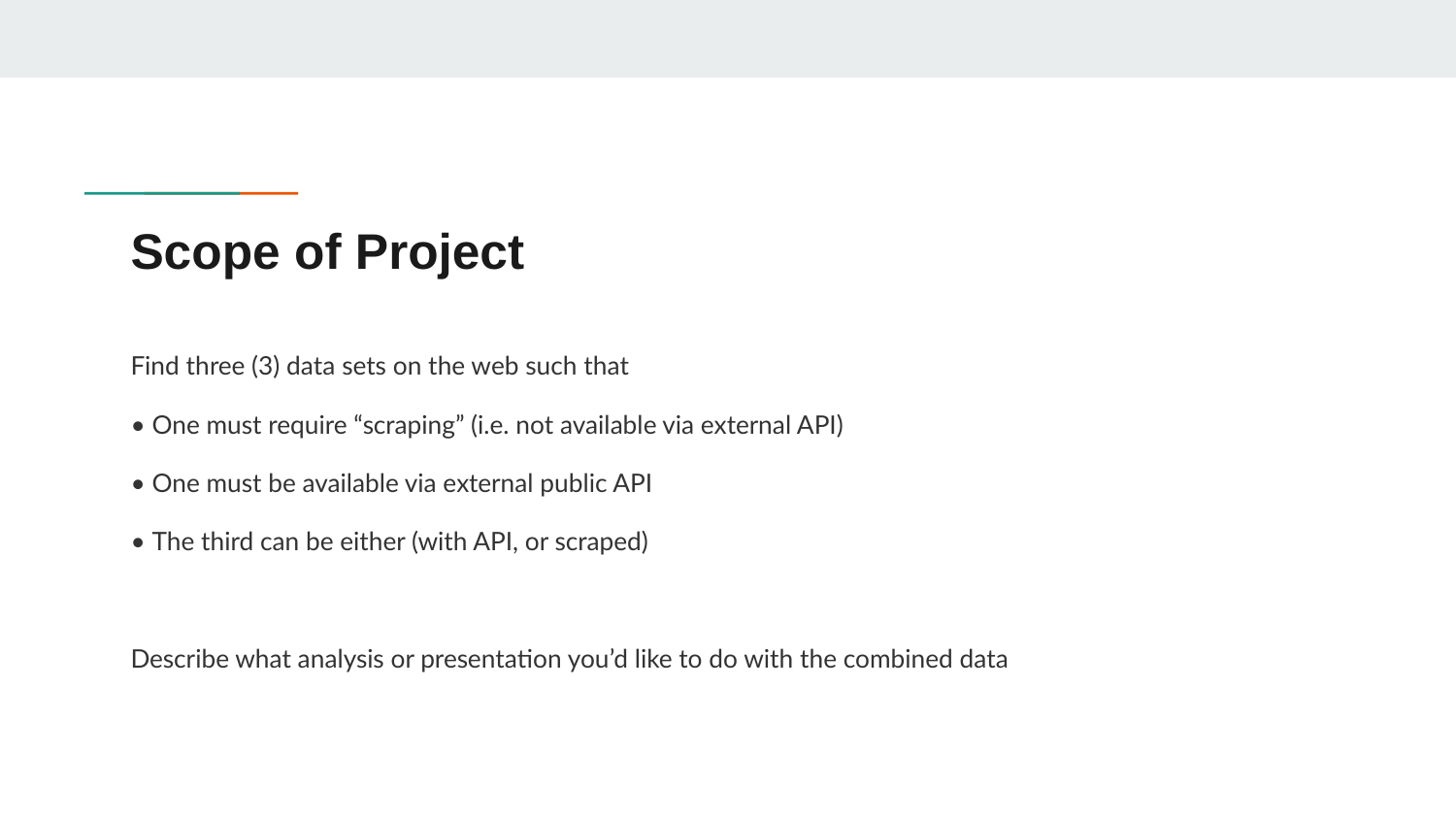

# Scope of Project
Find three (3) data sets on the web such that
• One must require “scraping” (i.e. not available via external API)
• One must be available via external public API
• The third can be either (with API, or scraped)

Describe what analysis or presentation you’d like to do with the combined data